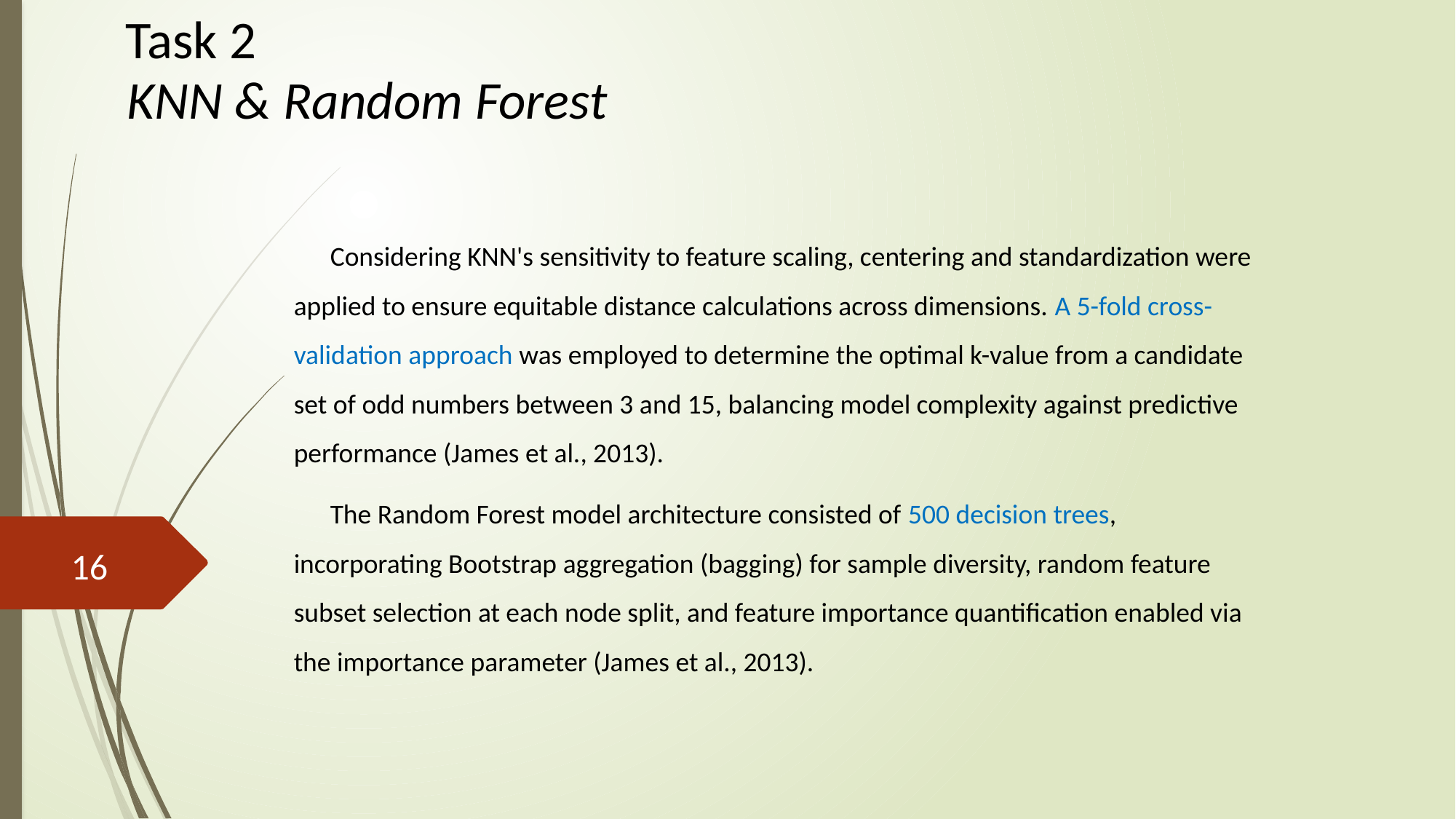

Task 2
KNN & Random Forest
Considering KNN's sensitivity to feature scaling, centering and standardization were applied to ensure equitable distance calculations across dimensions. A 5-fold cross-validation approach was employed to determine the optimal k-value from a candidate set of odd numbers between 3 and 15, balancing model complexity against predictive performance (James et al., 2013).
The Random Forest model architecture consisted of 500 decision trees, incorporating Bootstrap aggregation (bagging) for sample diversity, random feature subset selection at each node split, and feature importance quantification enabled via the importance parameter (James et al., 2013).
16